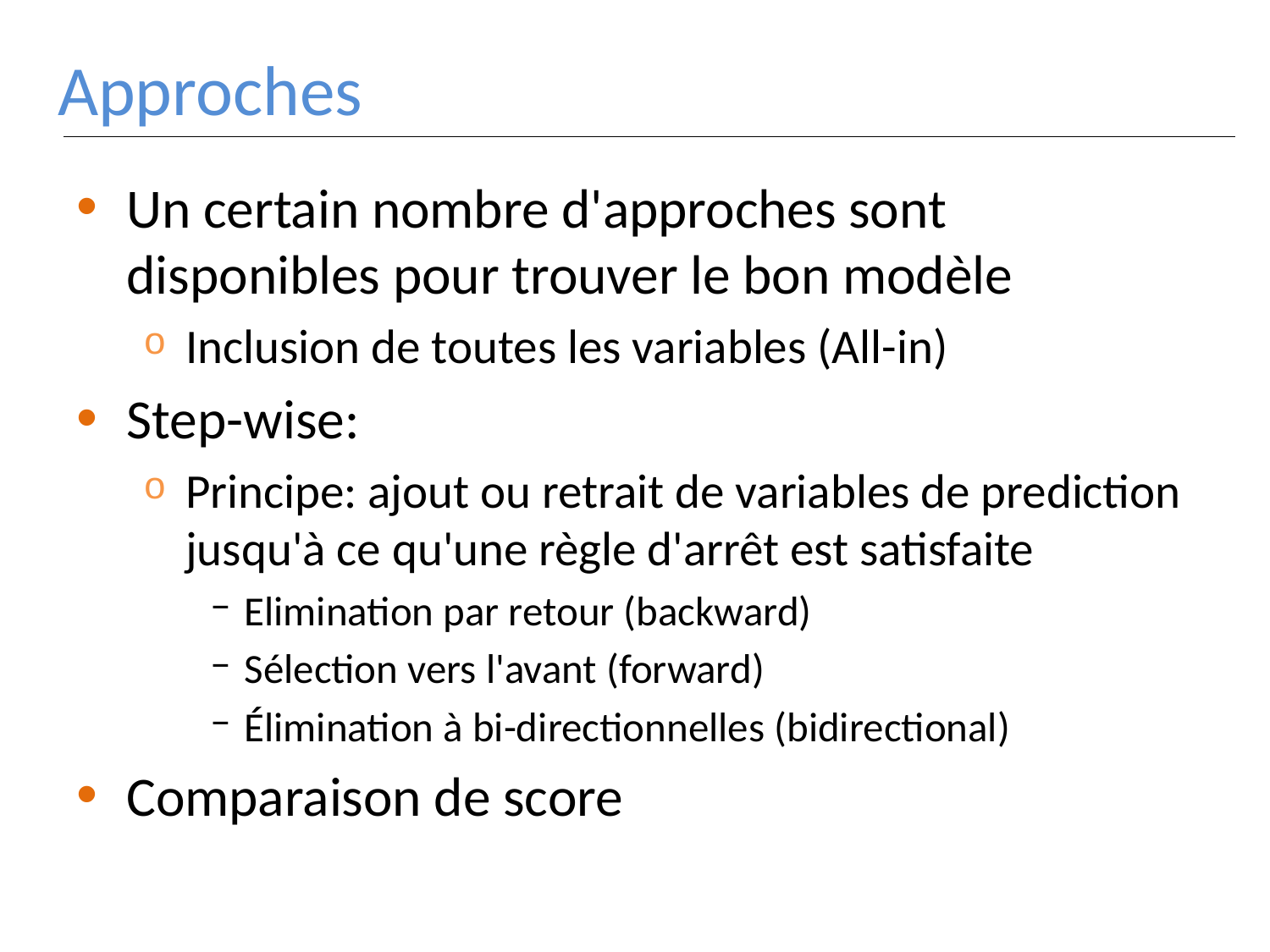

# Approches
Un certain nombre d'approches sont disponibles pour trouver le bon modèle
Inclusion de toutes les variables (All-in)
Step-wise:
Principe: ajout ou retrait de variables de prediction jusqu'à ce qu'une règle d'arrêt est satisfaite
Elimination par retour (backward)
Sélection vers l'avant (forward)
Élimination à bi-directionnelles (bidirectional)
Comparaison de score